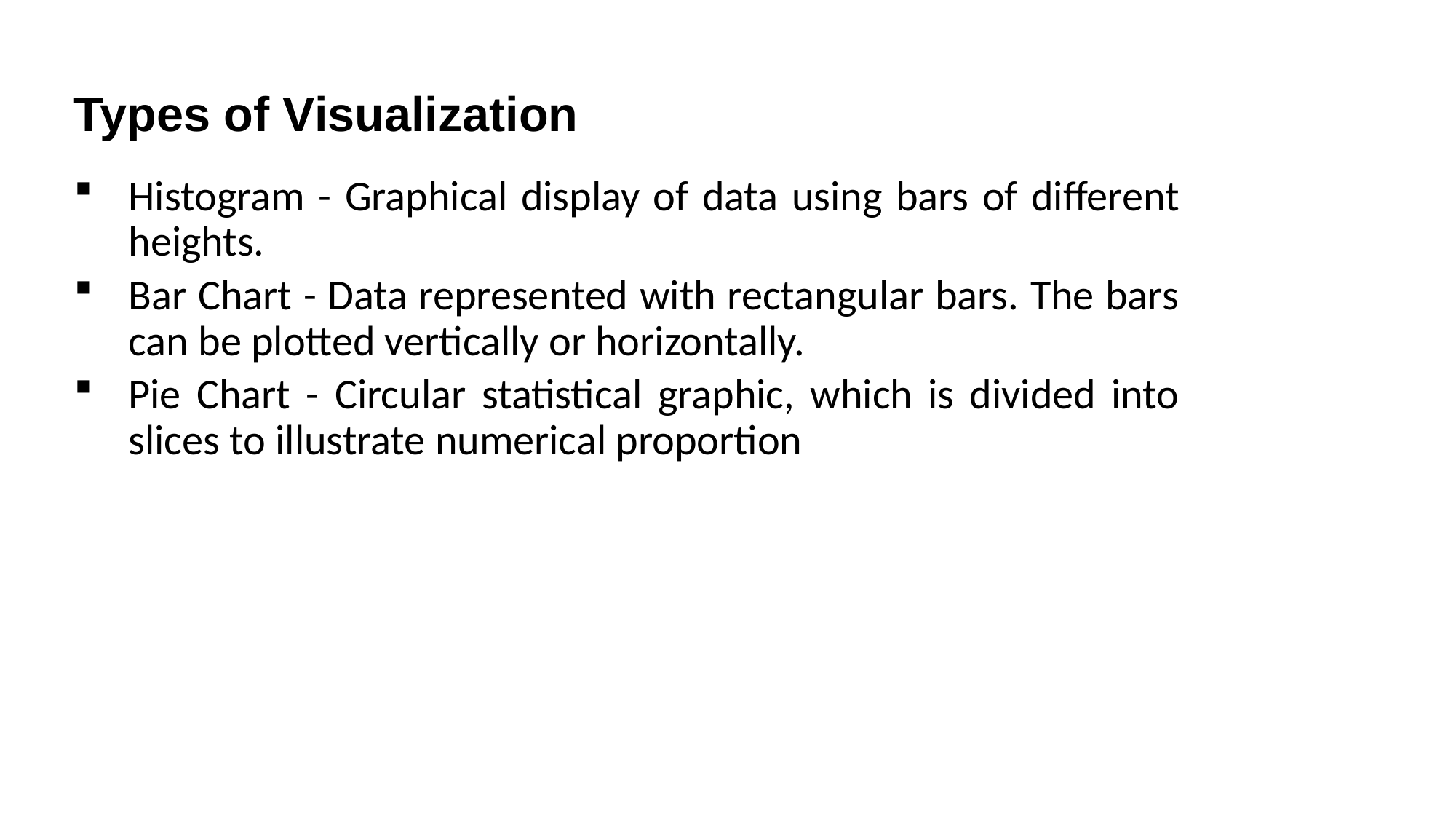

# Types of Visualization
Histogram - Graphical display of data using bars of different heights.
Bar Chart - Data represented with rectangular bars. The bars can be plotted vertically or horizontally.
Pie Chart - Circular statistical graphic, which is divided into slices to illustrate numerical proportion